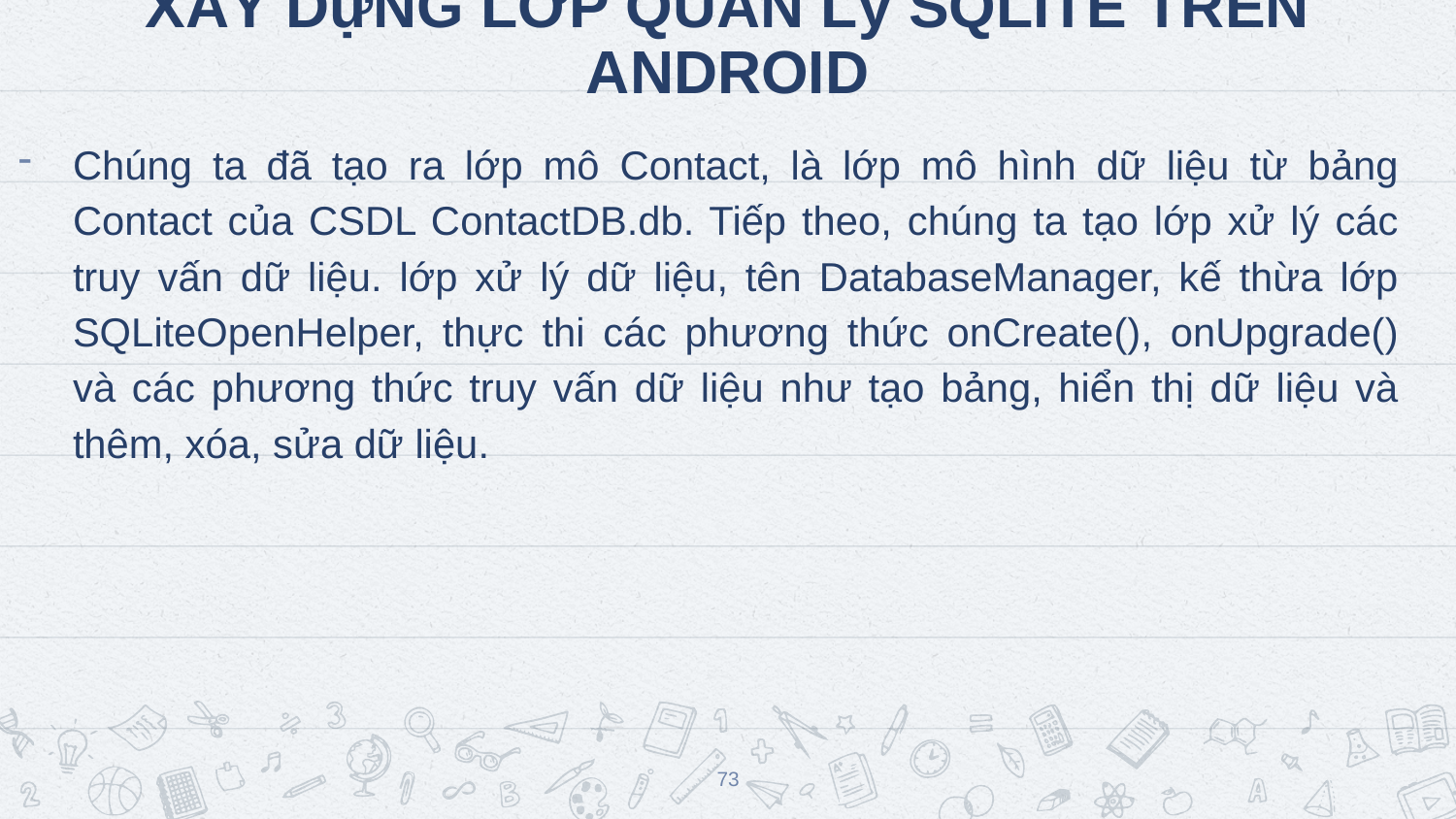

# XÂY DựNG LỚP QUẢN Lý SQLITE TRÊN ANDROID
Chúng ta đã tạo ra lớp mô Contact, là lớp mô hình dữ liệu từ bảng Contact của CSDL ContactDB.db. Tiếp theo, chúng ta tạo lớp xử lý các truy vấn dữ liệu. lớp xử lý dữ liệu, tên DatabaseManager, kế thừa lớp SQLiteOpenHelper, thực thi các phương thức onCreate(), onUpgrade() và các phương thức truy vấn dữ liệu như tạo bảng, hiển thị dữ liệu và thêm, xóa, sửa dữ liệu.
73